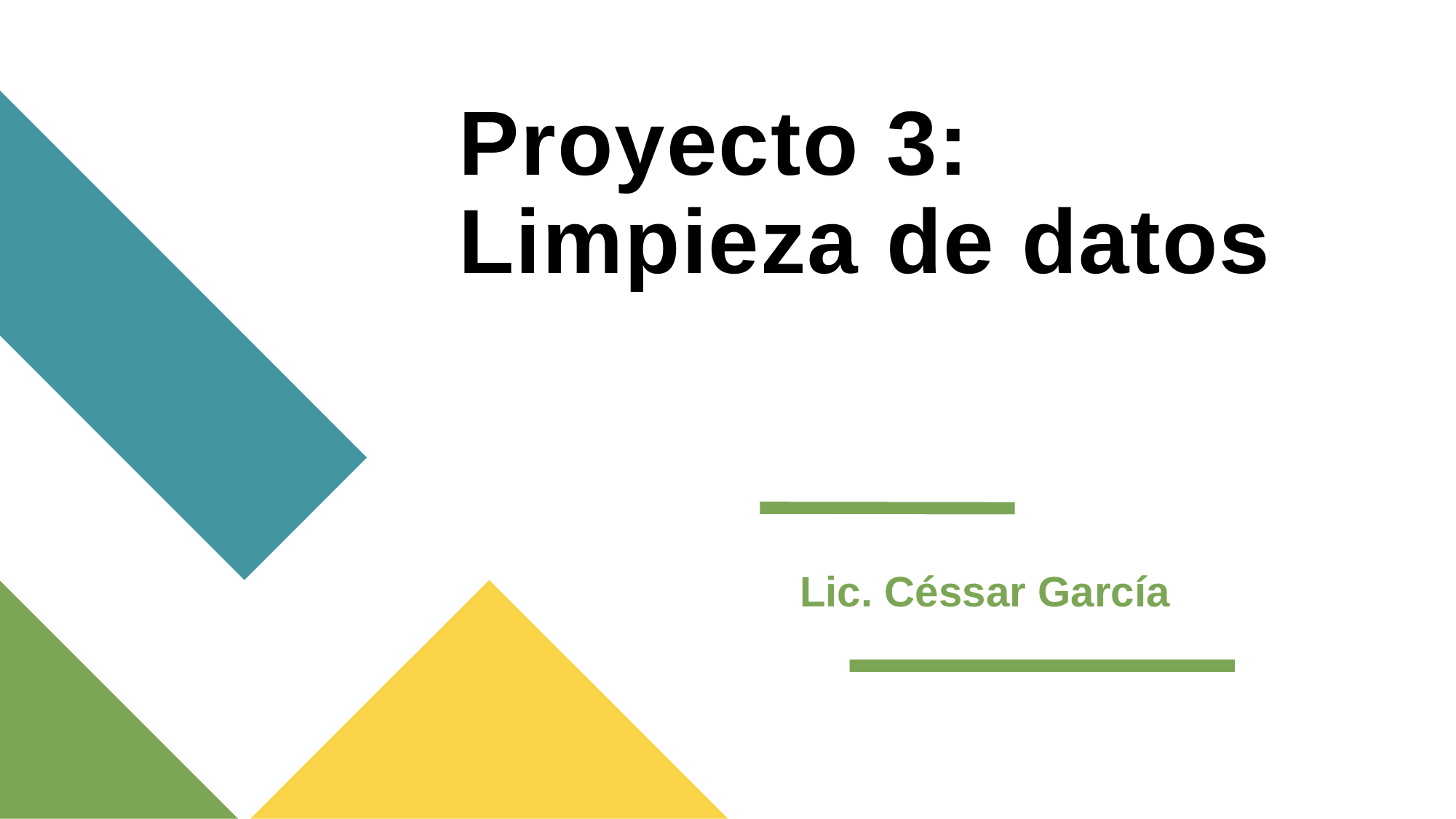

# Proyecto 3: Limpieza de datos
Lic. Céssar García